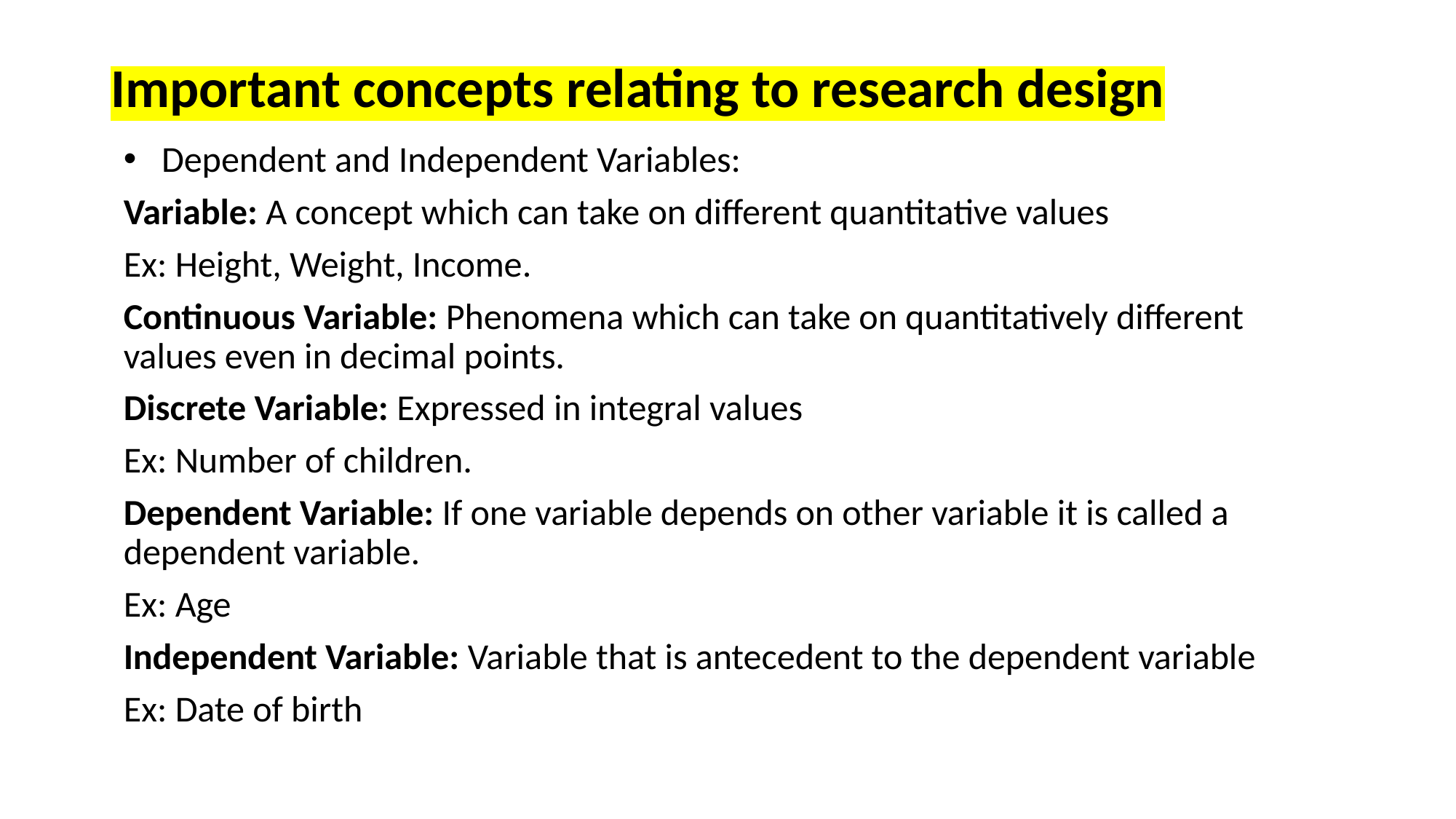

# Important concepts relating to research design
Dependent and Independent Variables:
Variable: A concept which can take on different quantitative values
Ex: Height, Weight, Income.
Continuous Variable: Phenomena which can take on quantitatively different values even in decimal points.
Discrete Variable: Expressed in integral values
Ex: Number of children.
Dependent Variable: If one variable depends on other variable it is called a dependent variable.
Ex: Age
Independent Variable: Variable that is antecedent to the dependent variable
Ex: Date of birth